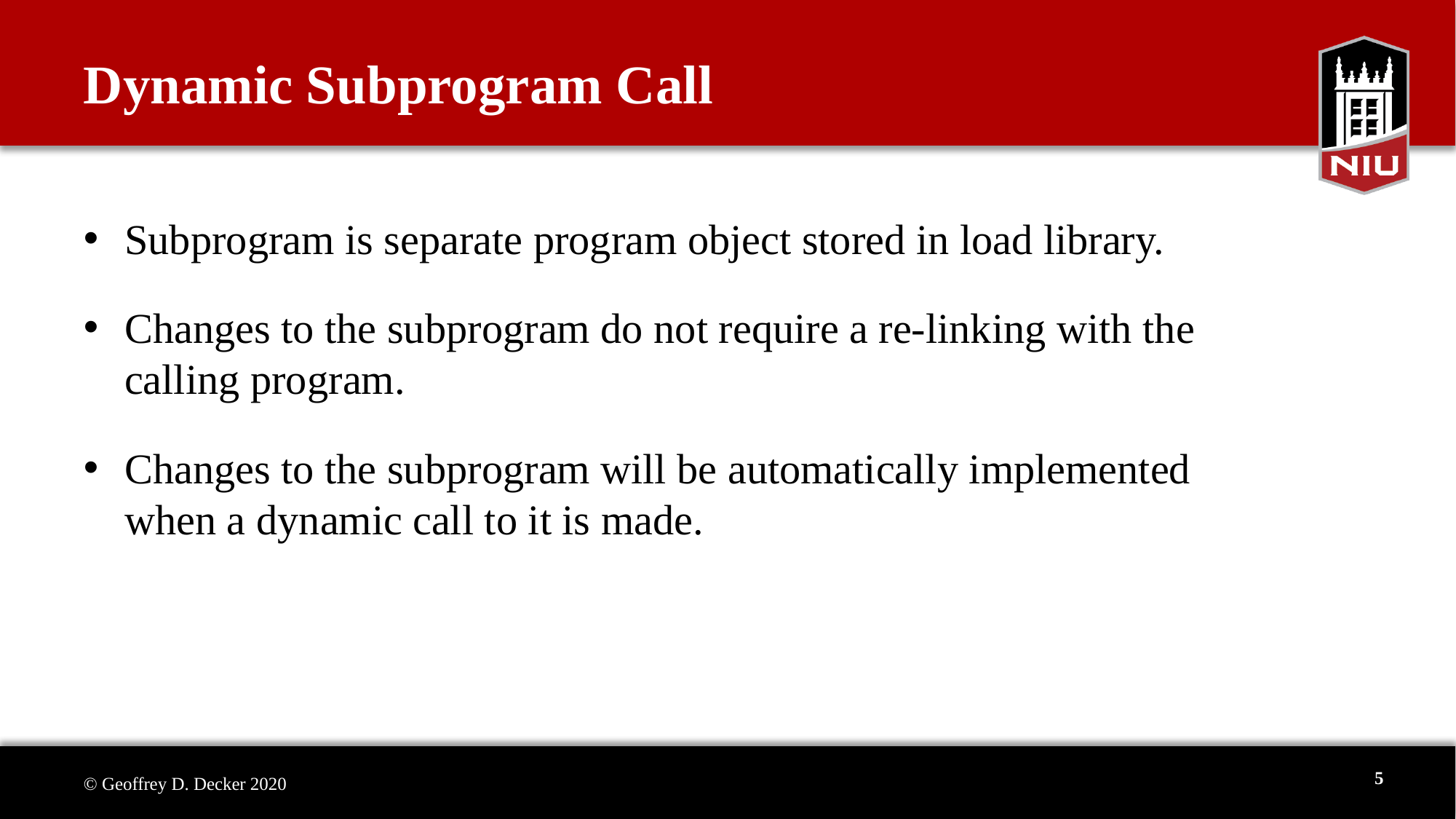

# Dynamic Subprogram Call
Subprogram is separate program object stored in load library.

Changes to the subprogram do not require a re-linking with the calling program.

Changes to the subprogram will be automatically implemented when a dynamic call to it is made.
5
© Geoffrey D. Decker 2020